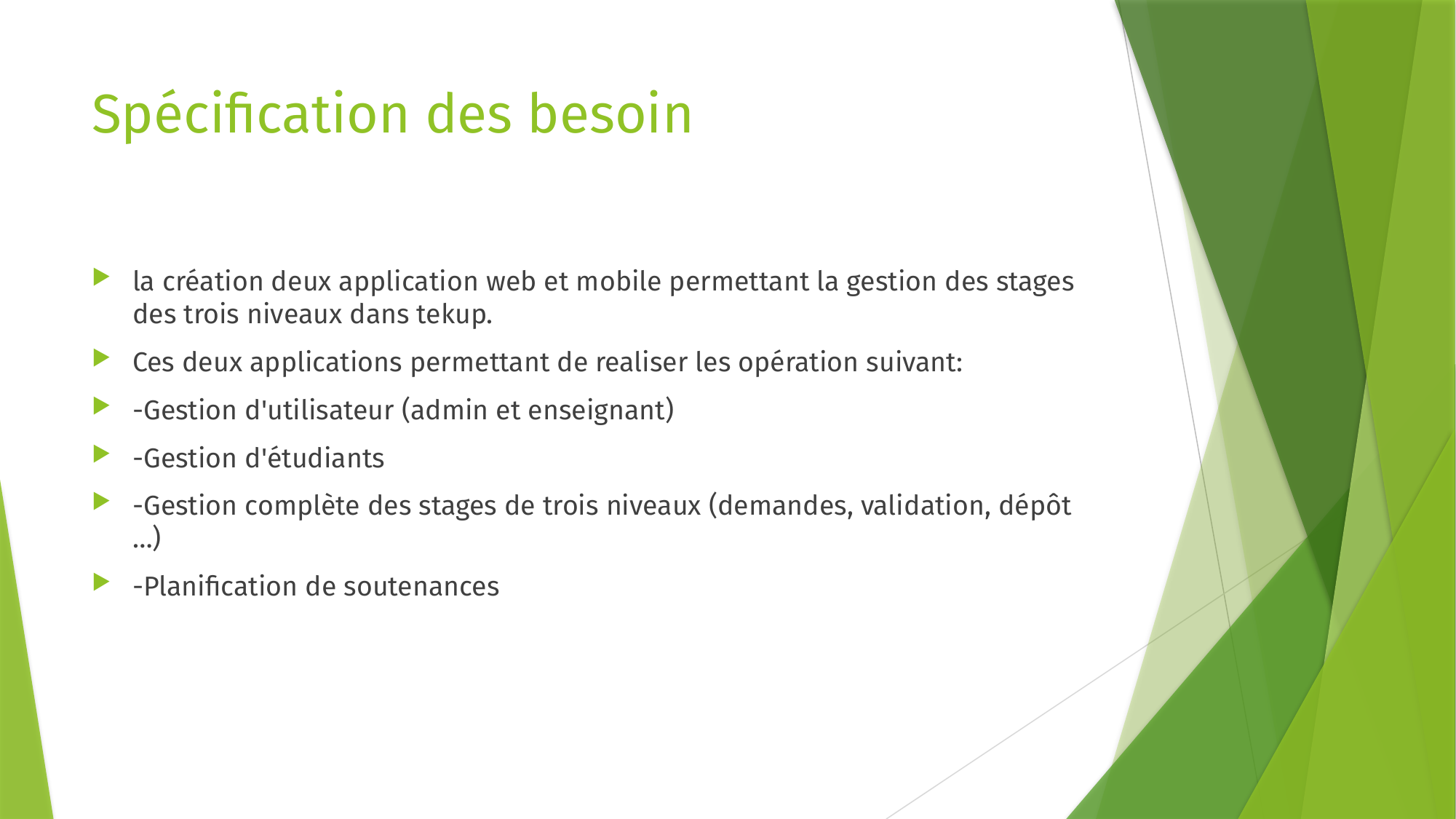

# Spécification des besoin
la création deux application web et mobile permettant la gestion des stages des trois niveaux dans tekup.
Ces deux applications permettant de realiser les opération suivant:
-Gestion d'utilisateur (admin et enseignant)
-Gestion d'étudiants
-Gestion complète des stages de trois niveaux (demandes, validation, dépôt …)
-Planification de soutenances